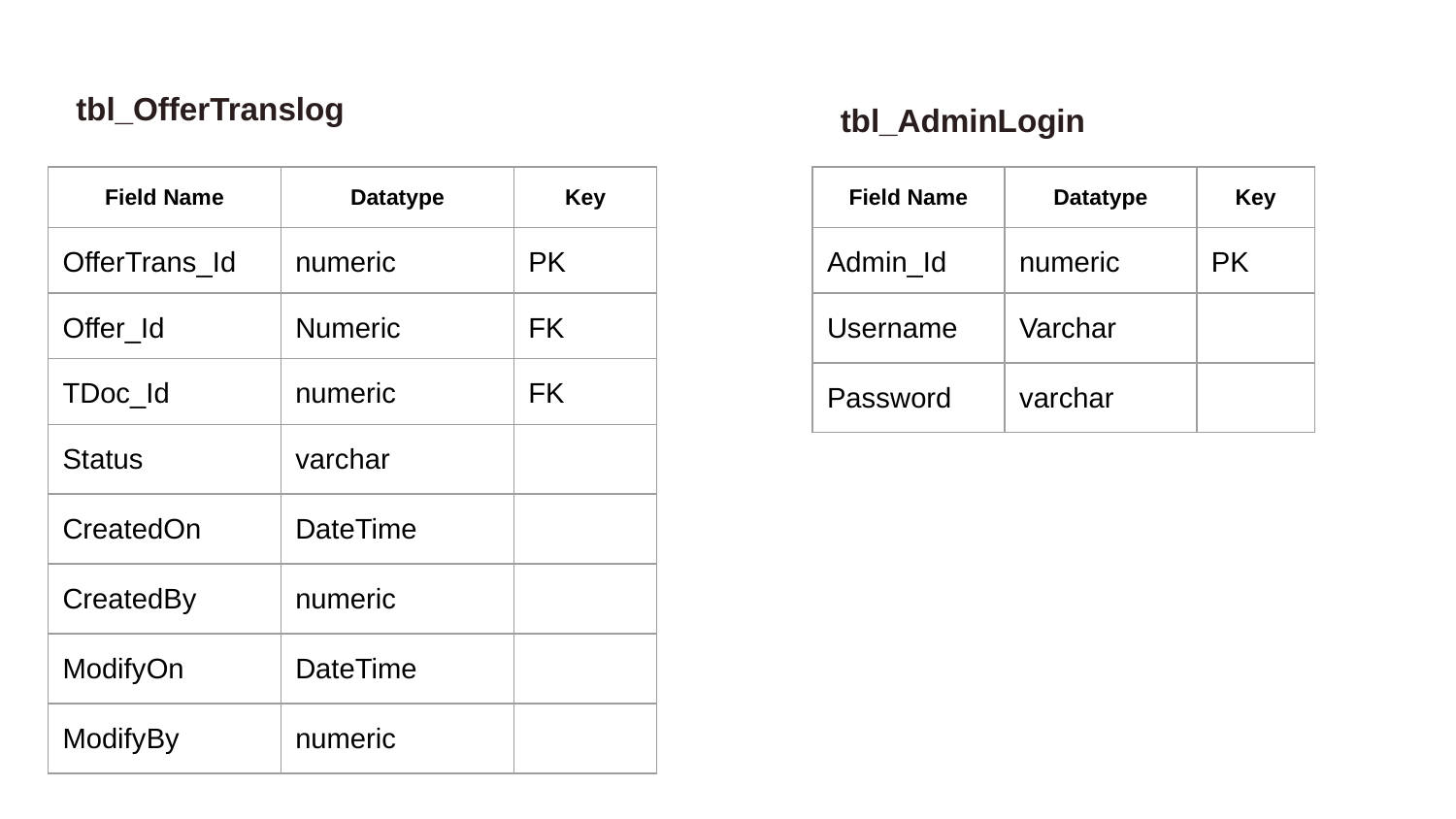

tbl_OfferTranslog
tbl_AdminLogin
| Field Name | Datatype | Key |
| --- | --- | --- |
| OfferTrans\_Id | numeric | PK |
| Offer\_Id | Numeric | FK |
| TDoc\_Id | numeric | FK |
| Status | varchar |  |
| CreatedOn | DateTime |  |
| CreatedBy | numeric |  |
| ModifyOn | DateTime |  |
| ModifyBy | numeric |  |
| Field Name | Datatype | Key |
| --- | --- | --- |
| Admin\_Id | numeric | PK |
| Username | Varchar |  |
| Password | varchar |  |